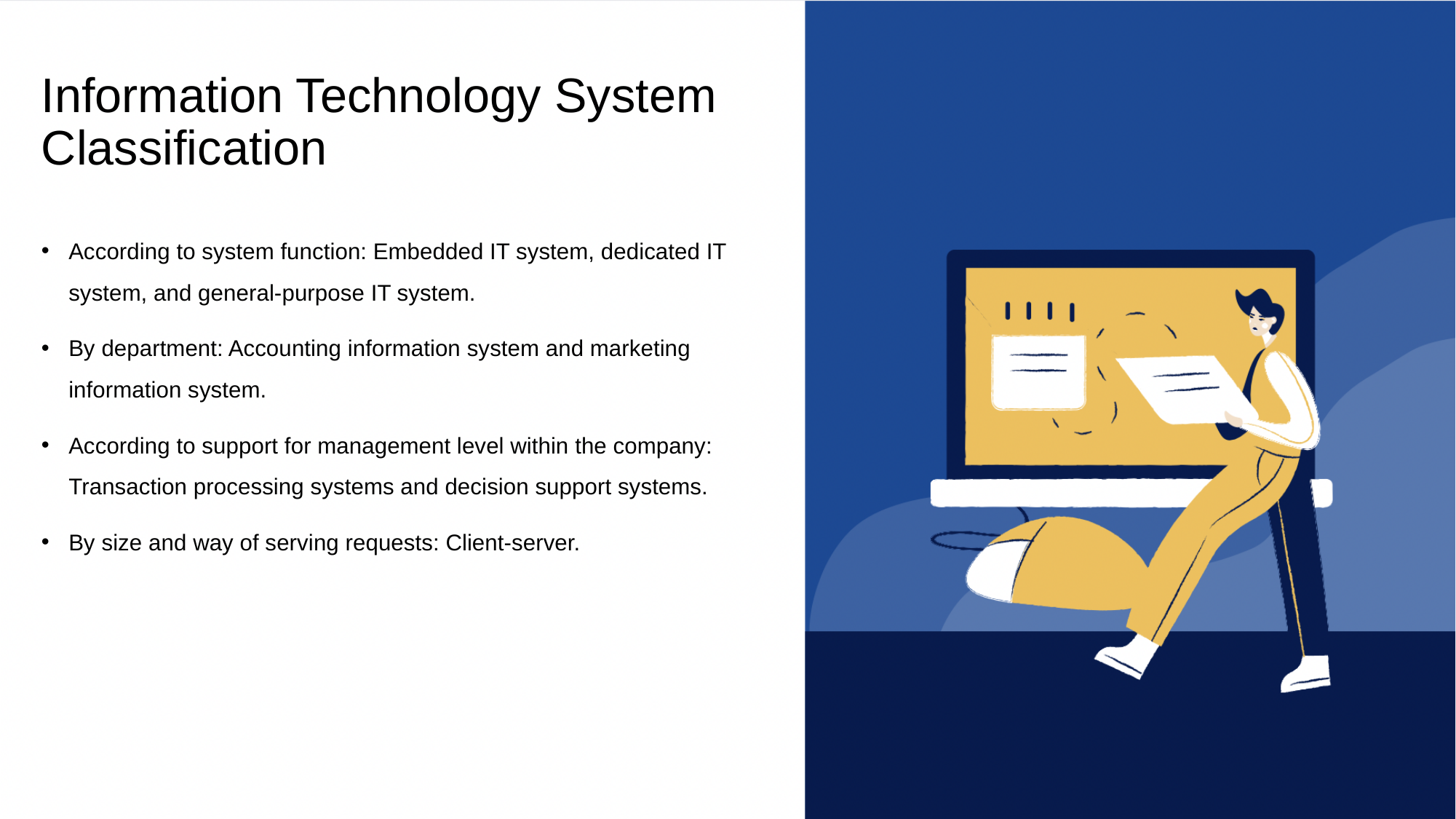

# Information Technology System Classification
According to system function: Embedded IT system, dedicated IT system, and general-purpose IT system.
By department: Accounting information system and marketing information system.
According to support for management level within the company: Transaction processing systems and decision support systems.
By size and way of serving requests: Client-server.